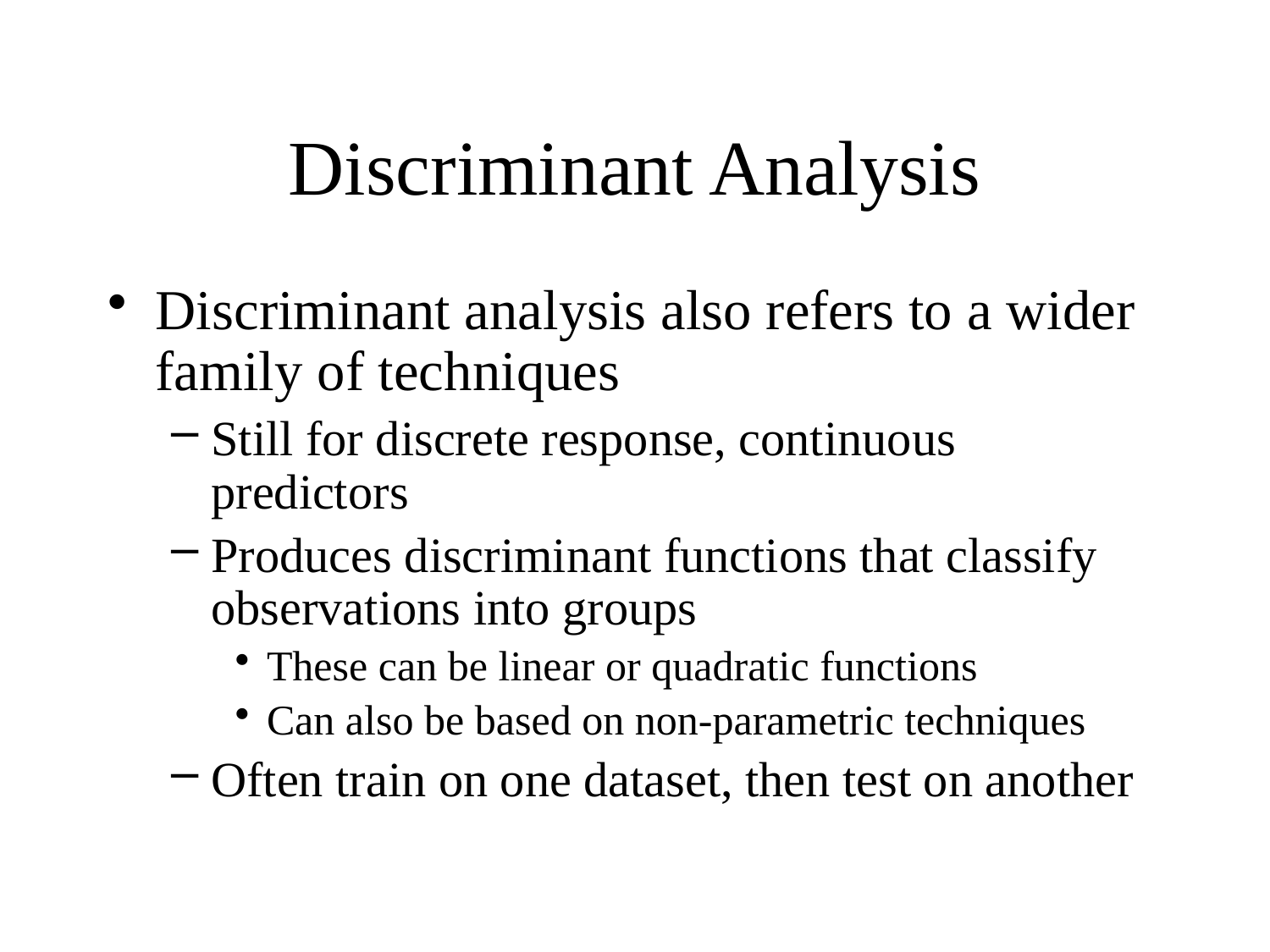

# Discriminant Analysis
Discriminant analysis also refers to a wider family of techniques
Still for discrete response, continuous predictors
Produces discriminant functions that classify observations into groups
These can be linear or quadratic functions
Can also be based on non-parametric techniques
Often train on one dataset, then test on another